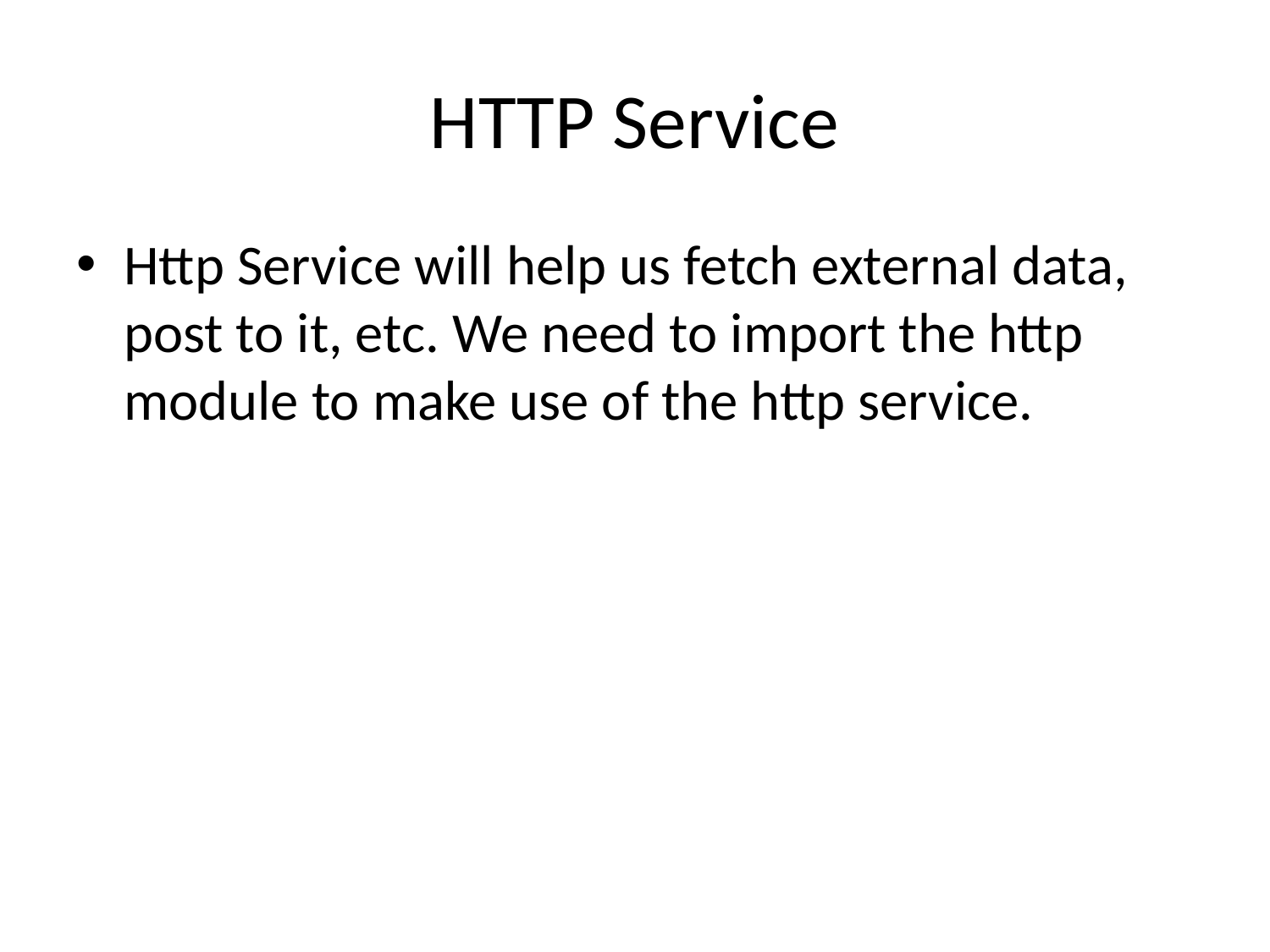

# HTTP Service
Http Service will help us fetch external data, post to it, etc. We need to import the http module to make use of the http service.